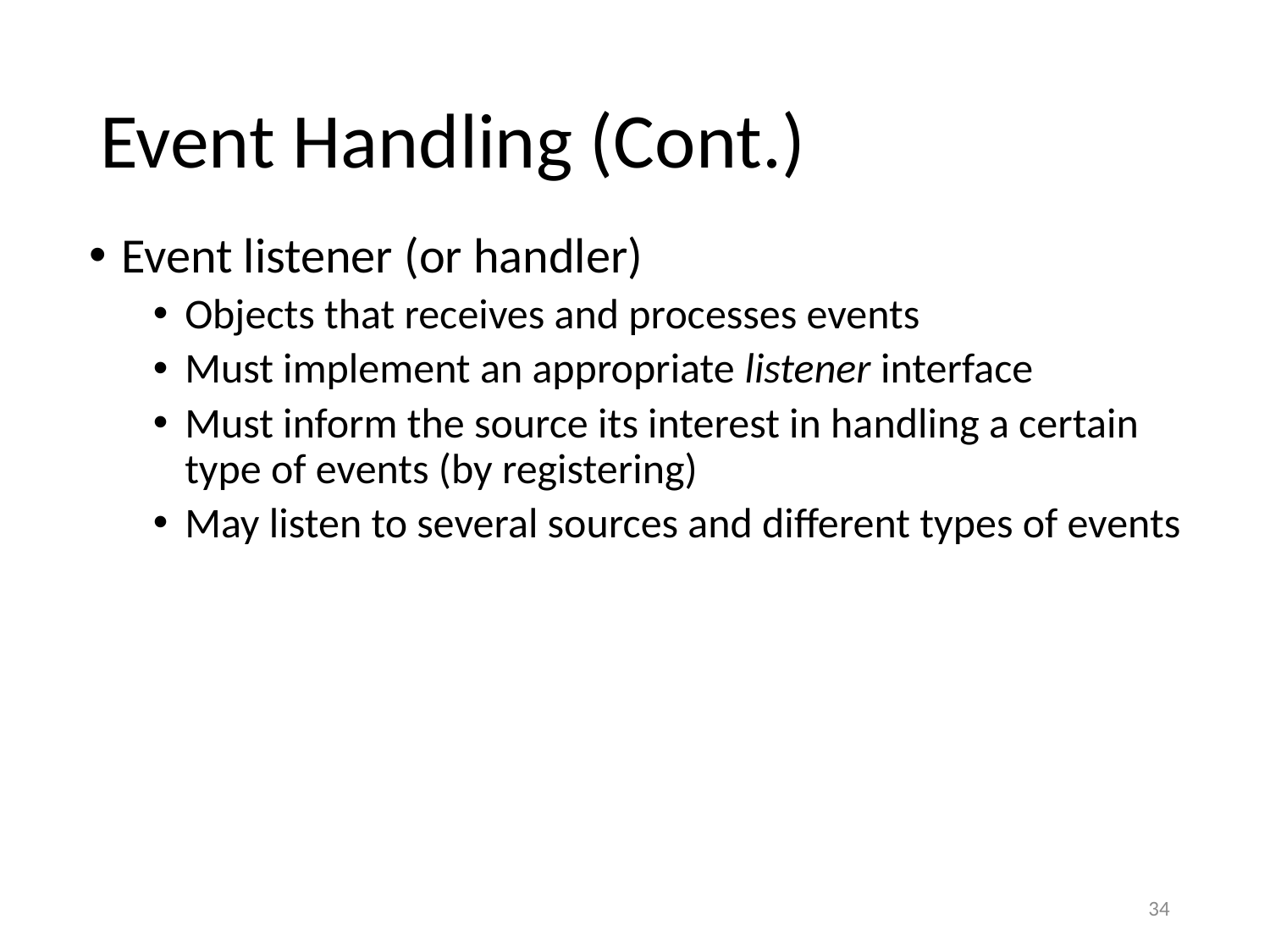

# Event Handling (Cont.)
Event listener (or handler)
Objects that receives and processes events
Must implement an appropriate listener interface
Must inform the source its interest in handling a certain type of events (by registering)
May listen to several sources and different types of events
34